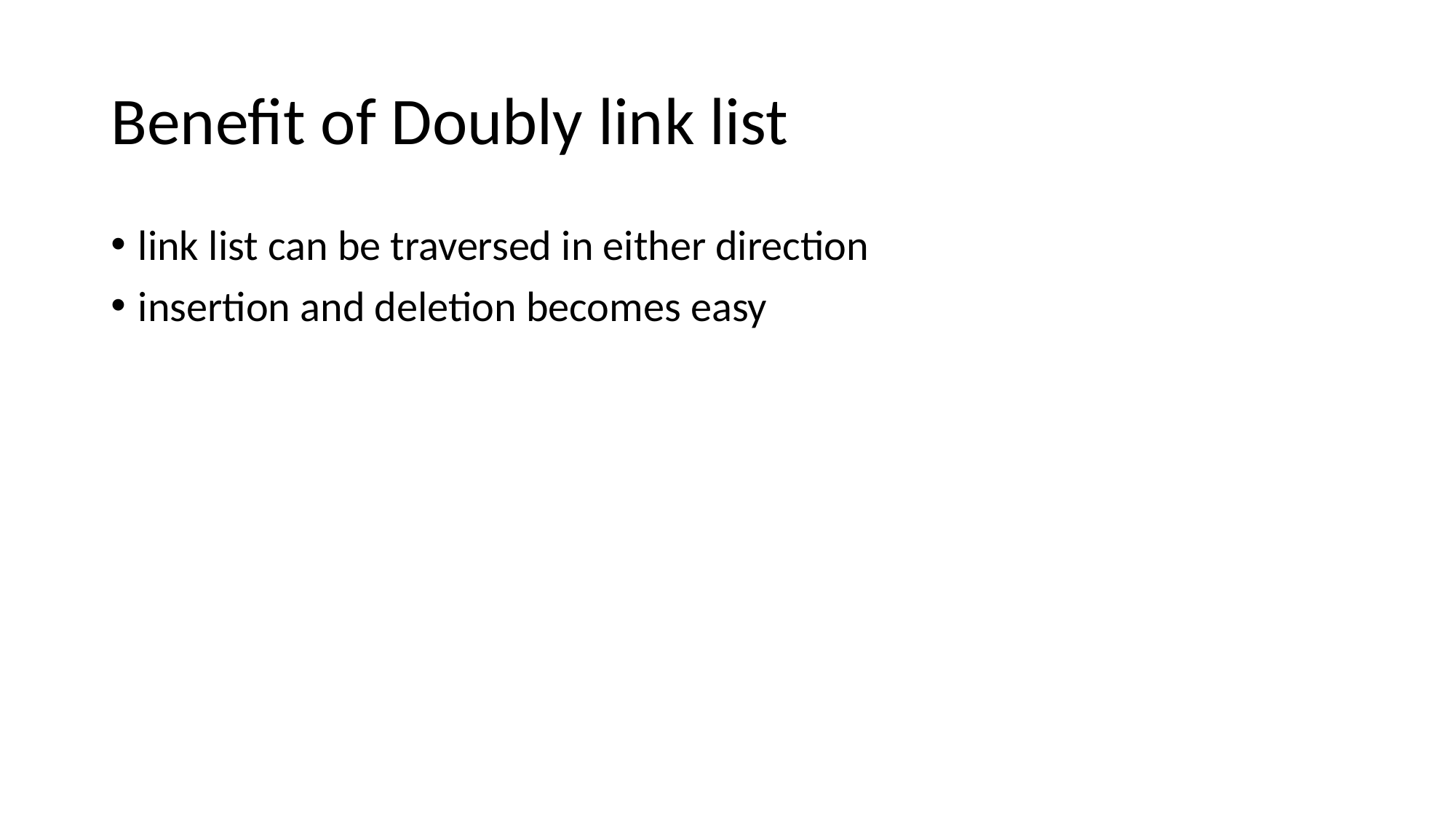

# Benefit of Doubly link list
link list can be traversed in either direction
insertion and deletion becomes easy